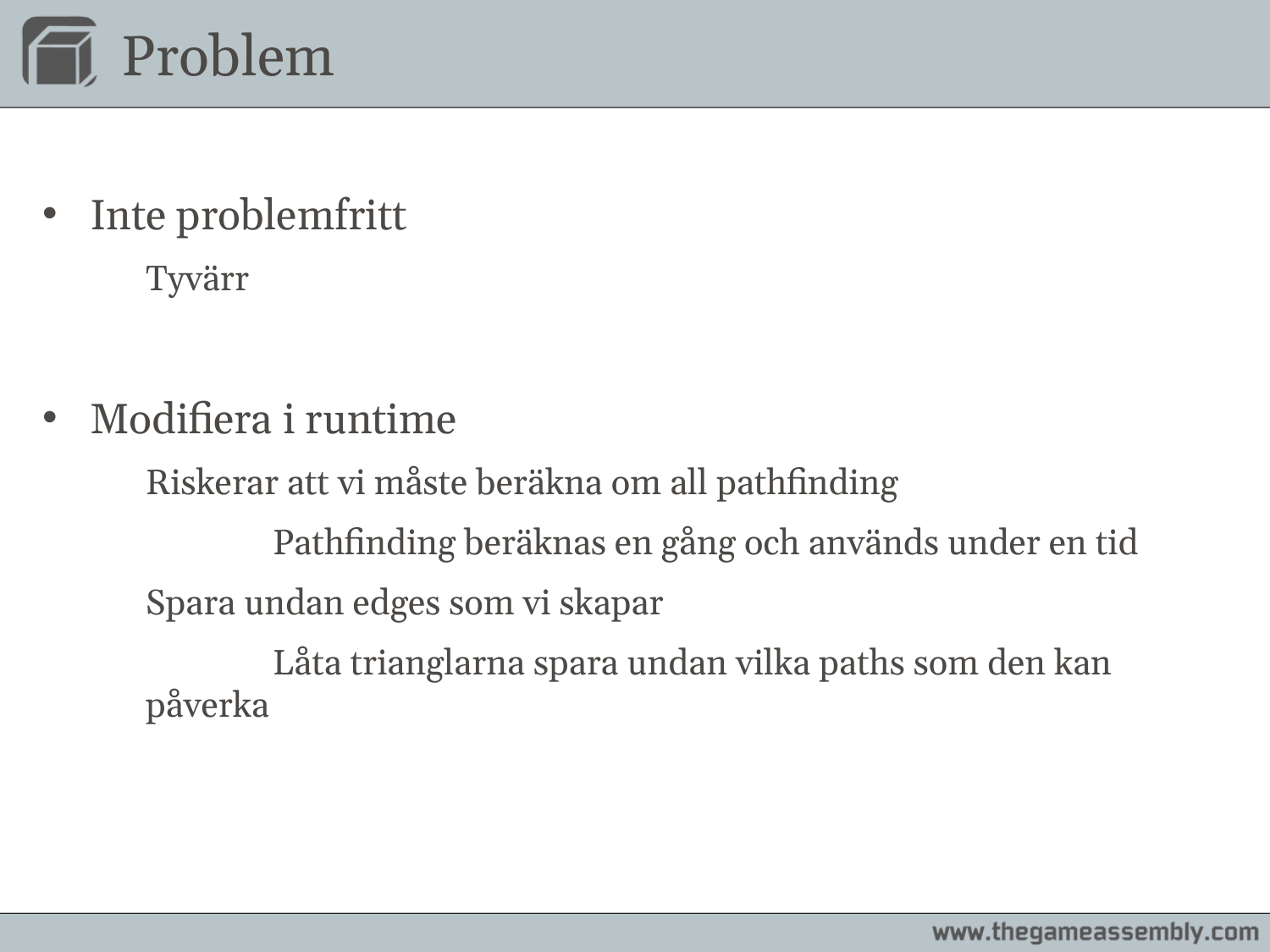

# Problem

Inte problemfritt
	Tyvärr

Modifiera i runtime
	Riskerar att vi måste beräkna om all pathfinding
		Pathfinding beräknas en gång och används under en tid
	Spara undan edges som vi skapar
		Låta trianglarna spara undan vilka paths som den kan påverka